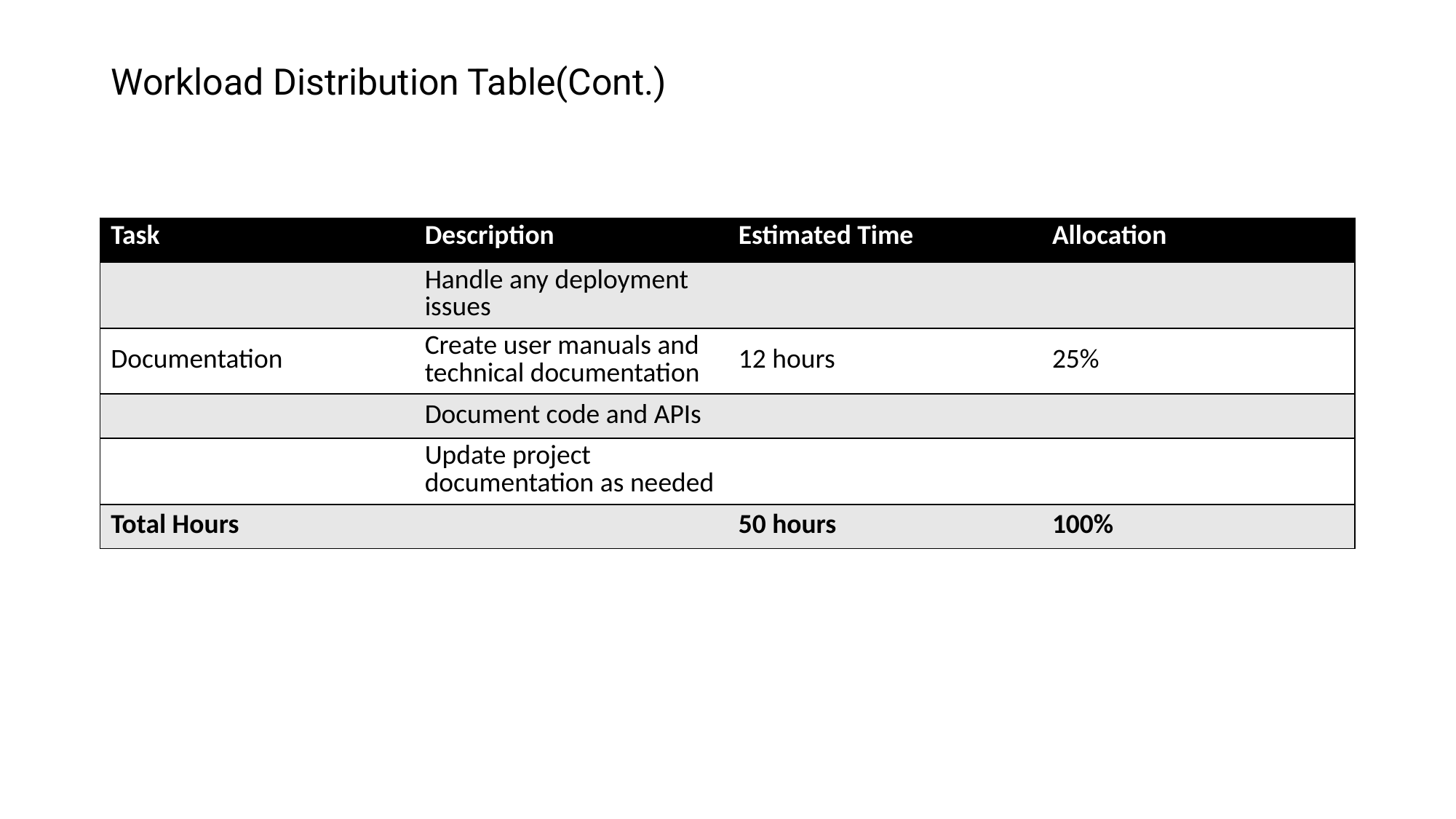

# Workload Distribution Table(Cont.)
| Task | Description | Estimated Time | Allocation |
| --- | --- | --- | --- |
|  | Handle any deployment issues |  |  |
| Documentation | Create user manuals and technical documentation | 12 hours | 25% |
|  | Document code and APIs |  |  |
|  | Update project documentation as needed |  |  |
| Total Hours |  | 50 hours | 100% |